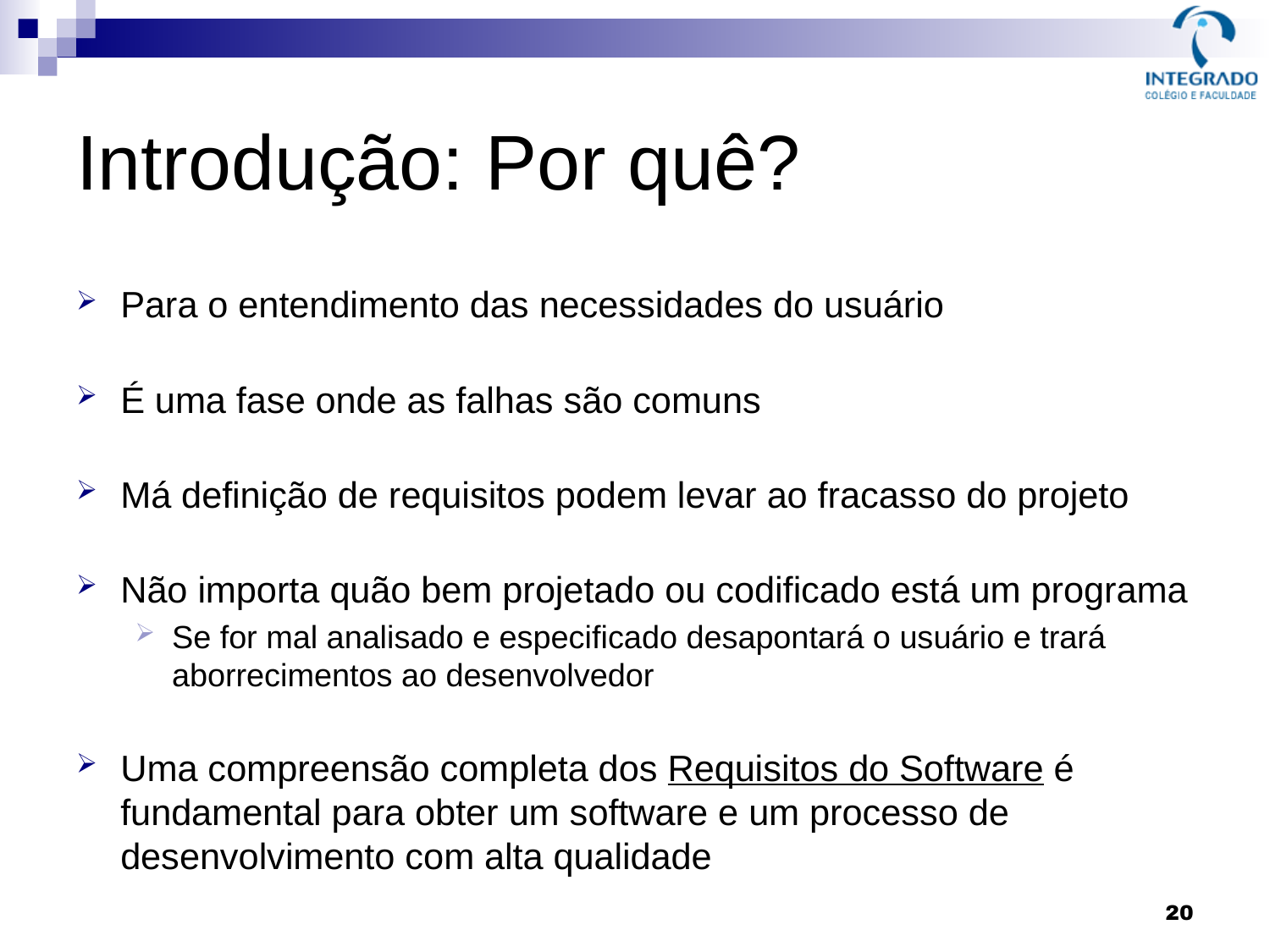

# Introdução: Por quê?
Para o entendimento das necessidades do usuário

É uma fase onde as falhas são comuns

Má definição de requisitos podem levar ao fracasso do projeto

Não importa quão bem projetado ou codificado está um programa
Se for mal analisado e especificado desapontará o usuário e trará aborrecimentos ao desenvolvedor

Uma compreensão completa dos Requisitos do Software é fundamental para obter um software e um processo de desenvolvimento com alta qualidade
20